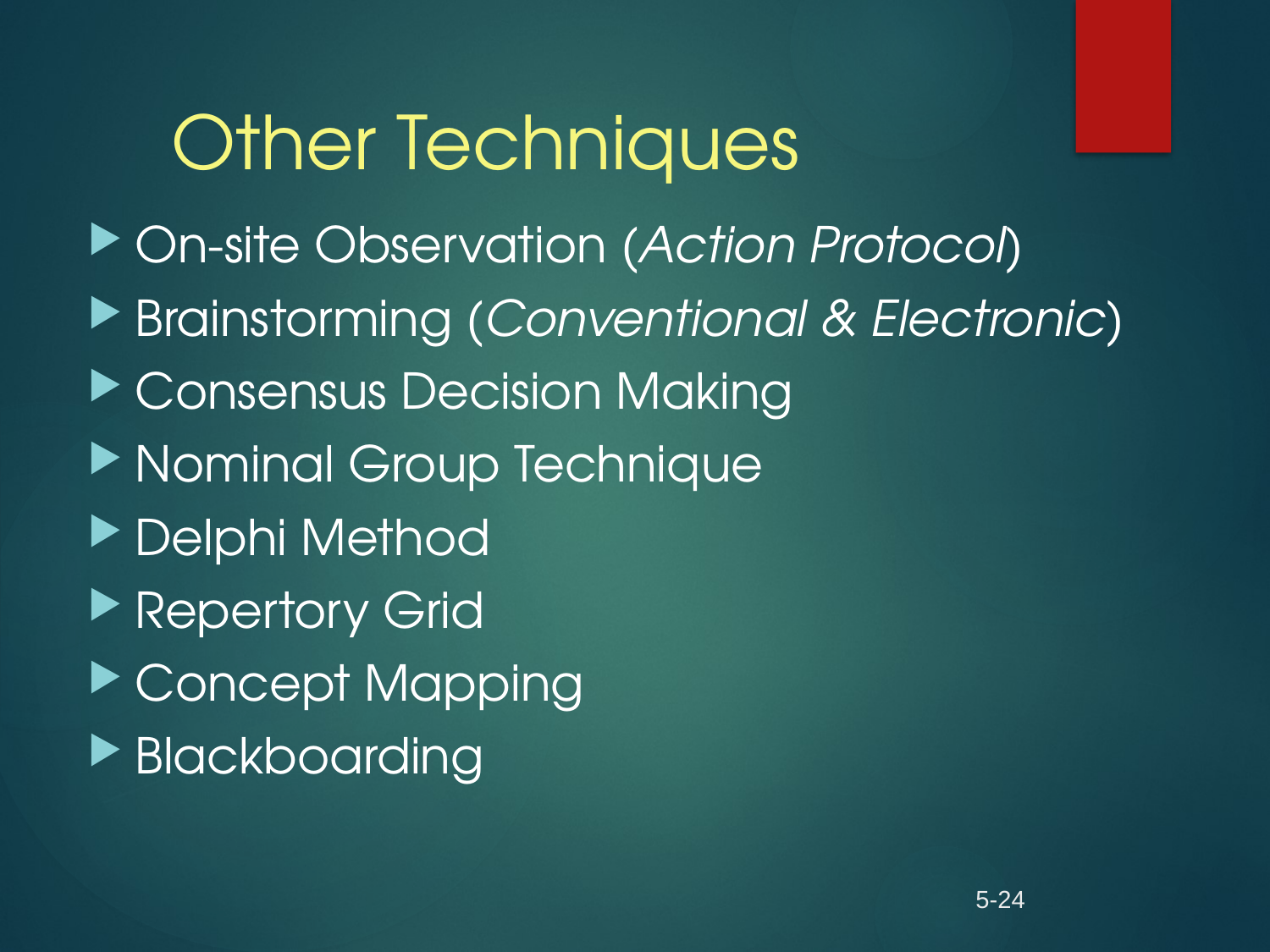

# Other Techniques
On-site Observation (Action Protocol)
Brainstorming (Conventional & Electronic)
Consensus Decision Making
Nominal Group Technique
Delphi Method
Repertory Grid
Concept Mapping
Blackboarding
5-24